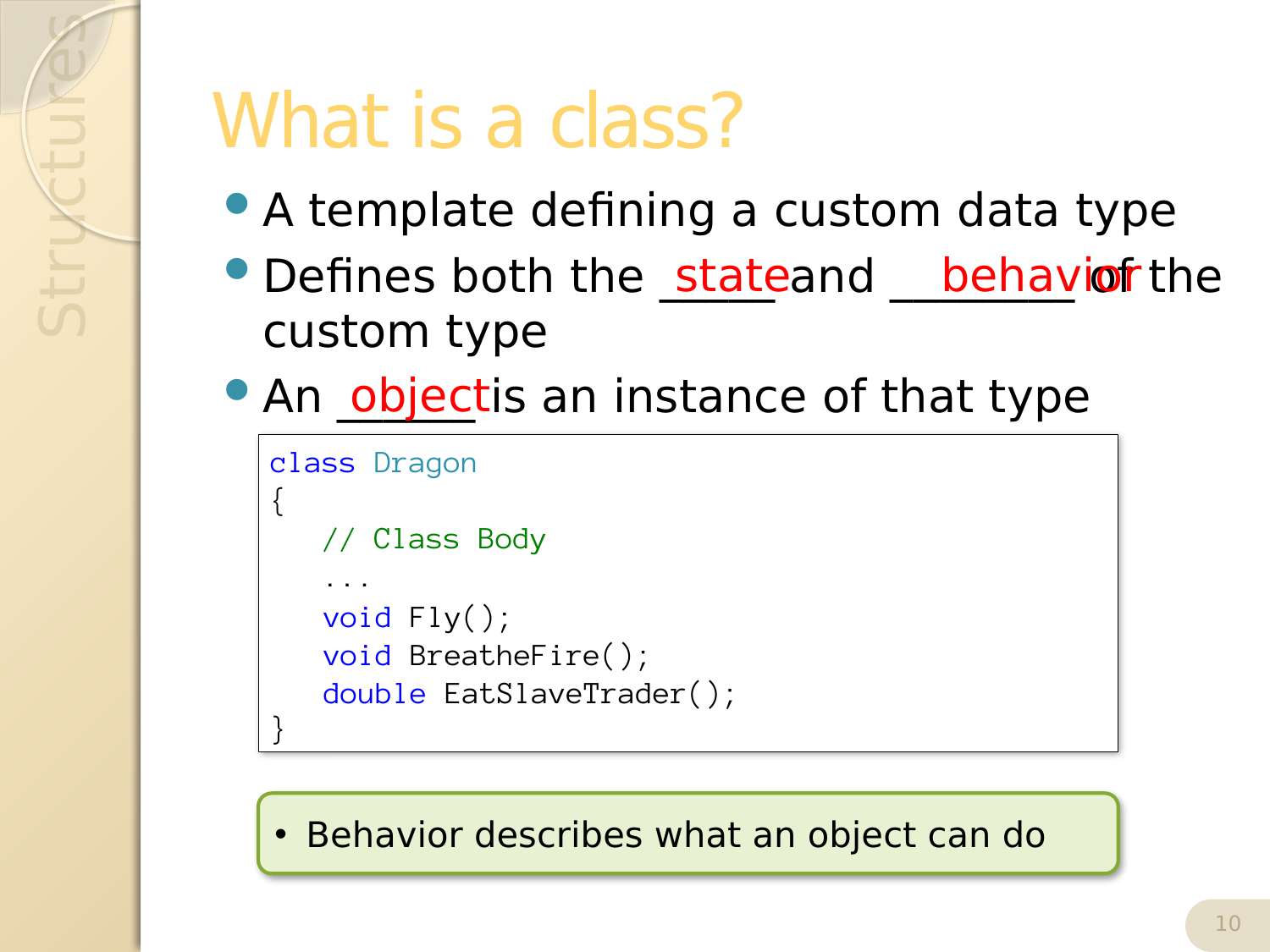

# What is a class?
A template defining a custom data type
Defines both the _____ and ________ of the custom type
An ______ is an instance of that type
behavior
state
object
class Dragon
{
   // Class Body
   ...

}
void Fly();
void BreatheFire();
double EatSlaveTrader();
Behavior describes what an object can do
10